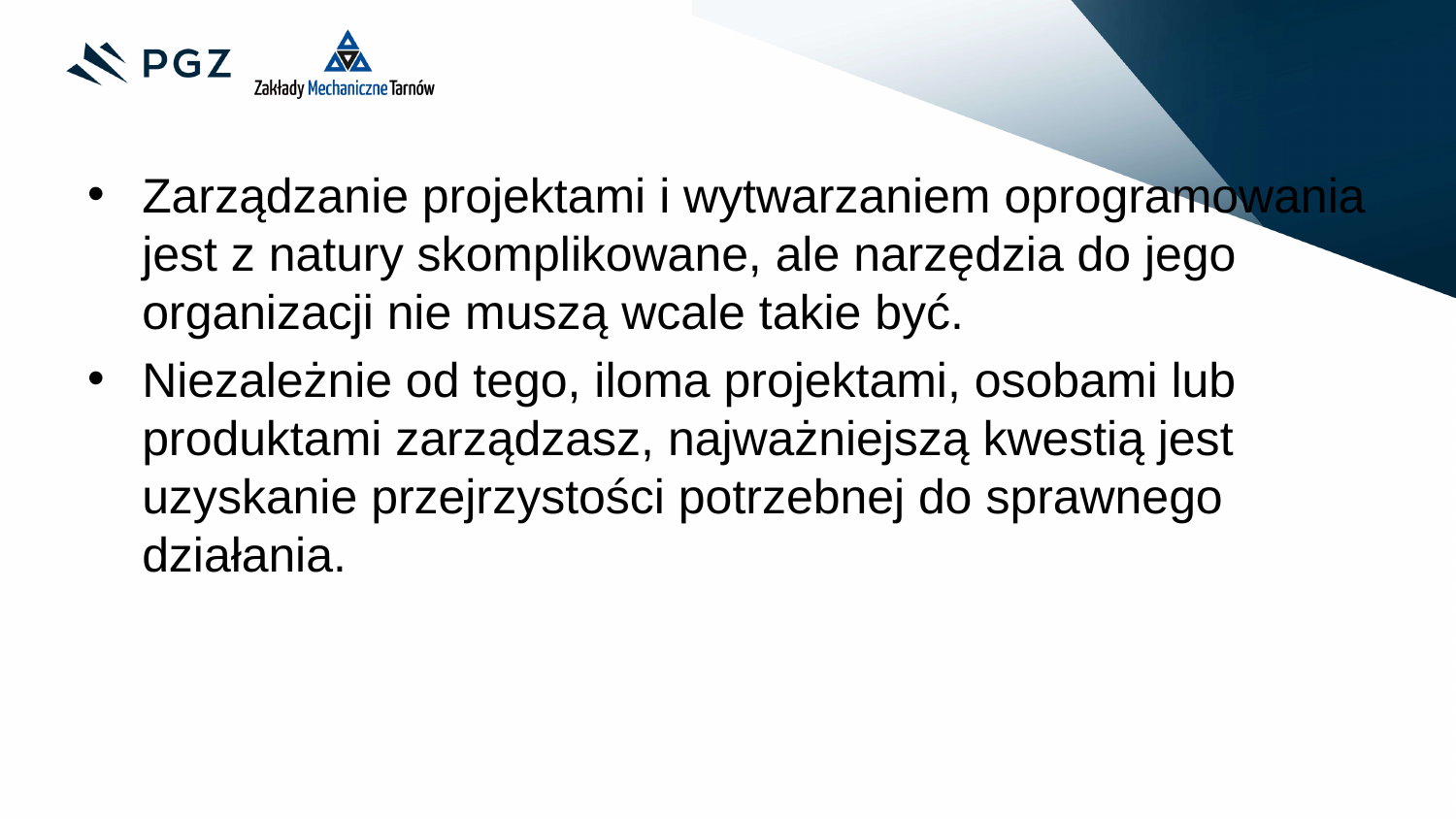

Zarządzanie projektami i wytwarzaniem oprogramowania
jest z natury skomplikowane, ale narzędzia do jego organizacji nie muszą wcale takie być.
Niezależnie od tego, iloma projektami, osobami lub produktami zarządzasz, najważniejszą kwestią jest uzyskanie przejrzystości potrzebnej do sprawnego działania.